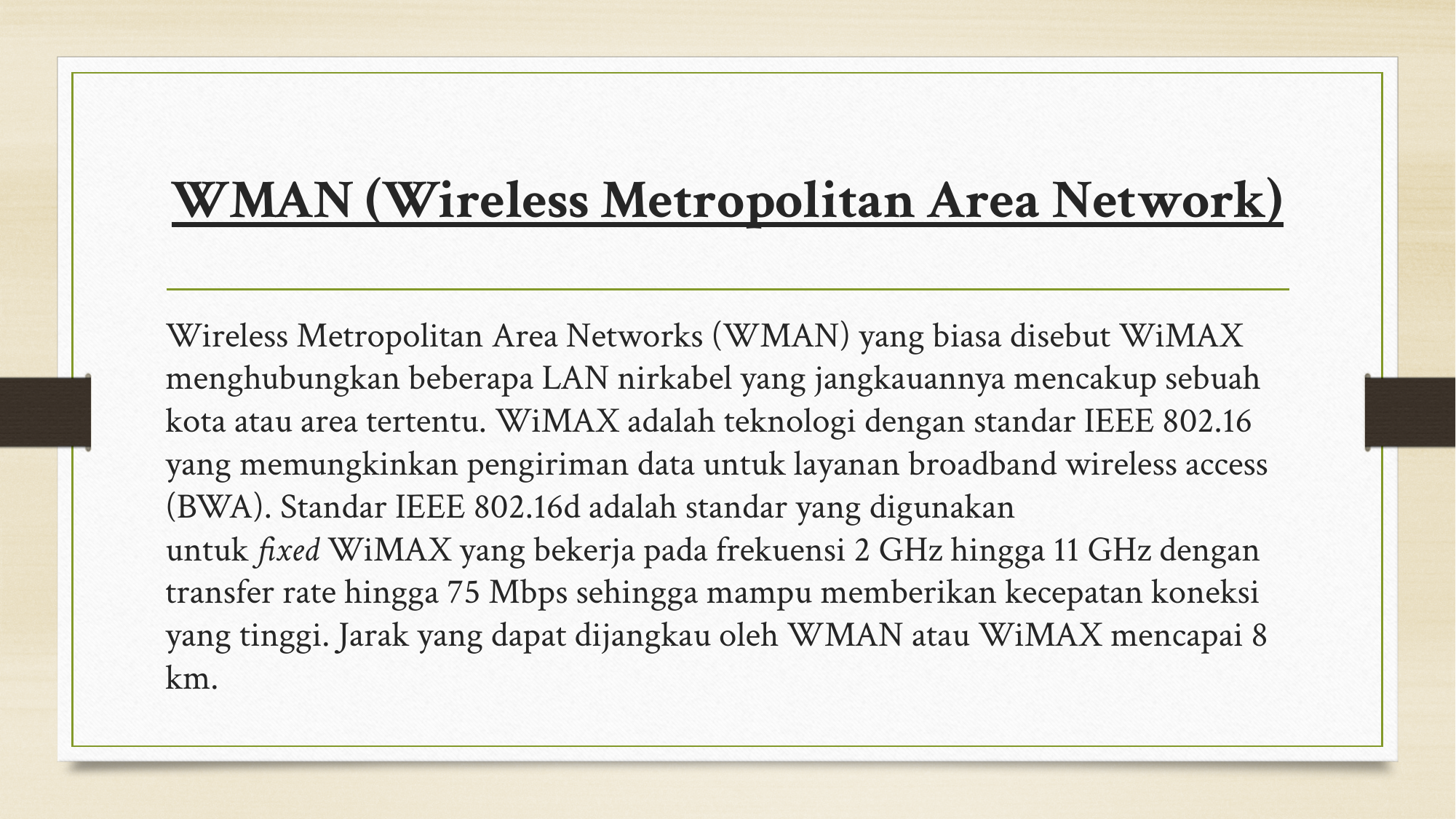

# WMAN (Wireless Metropolitan Area Network)
Wireless Metropolitan Area Networks (WMAN) yang biasa disebut WiMAX menghubungkan beberapa LAN nirkabel yang jangkauannya mencakup sebuah kota atau area tertentu. WiMAX adalah teknologi dengan standar IEEE 802.16 yang memungkinkan pengiriman data untuk layanan broadband wireless access (BWA). Standar IEEE 802.16d adalah standar yang digunakan untuk fixed WiMAX yang bekerja pada frekuensi 2 GHz hingga 11 GHz dengan transfer rate hingga 75 Mbps sehingga mampu memberikan kecepatan koneksi yang tinggi. Jarak yang dapat dijangkau oleh WMAN atau WiMAX mencapai 8 km.